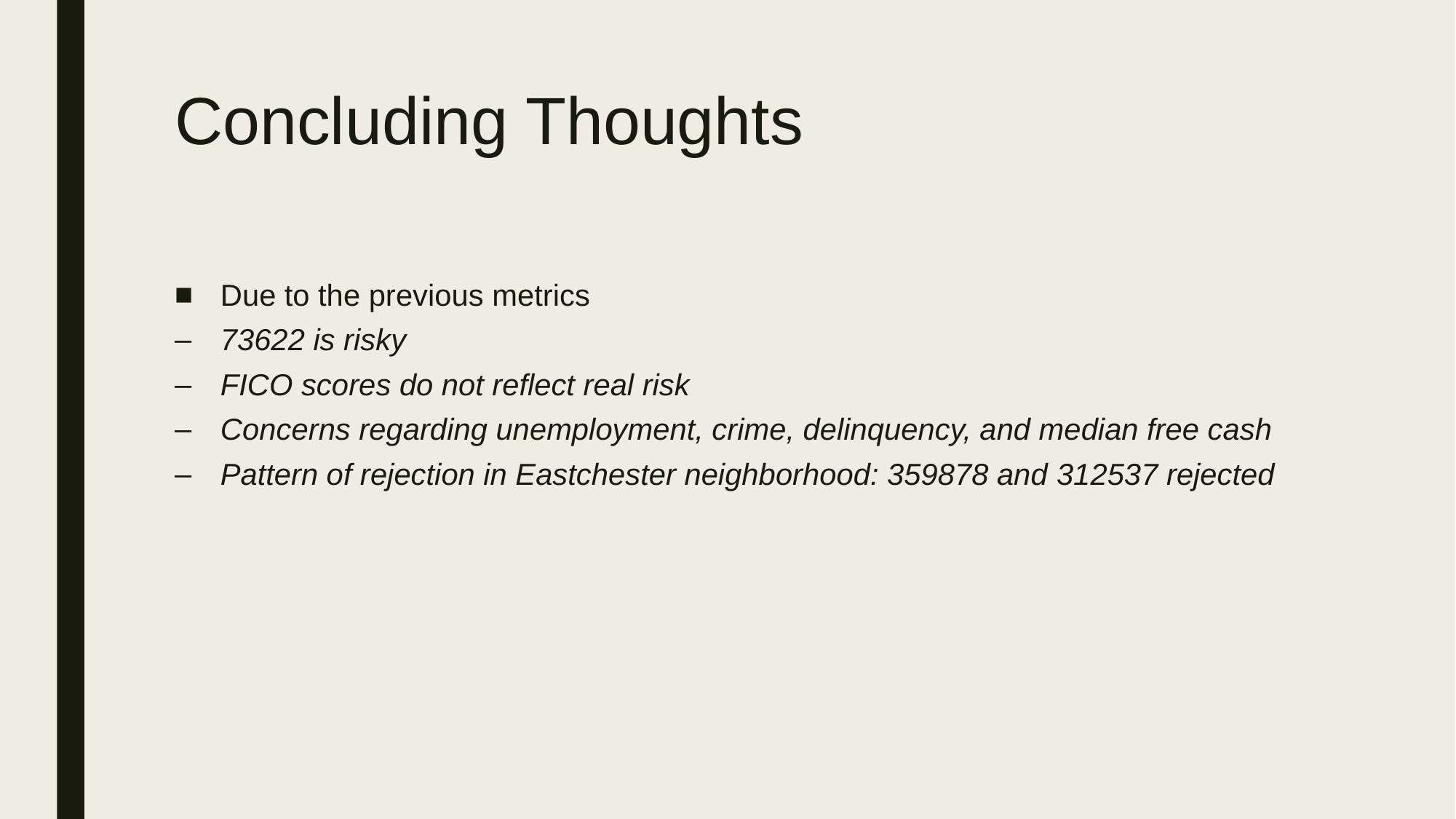

# Concluding Thoughts
Due to the previous metrics
73622 is risky
FICO scores do not reflect real risk
Concerns regarding unemployment, crime, delinquency, and median free cash
Pattern of rejection in Eastchester neighborhood: 359878 and 312537 rejected